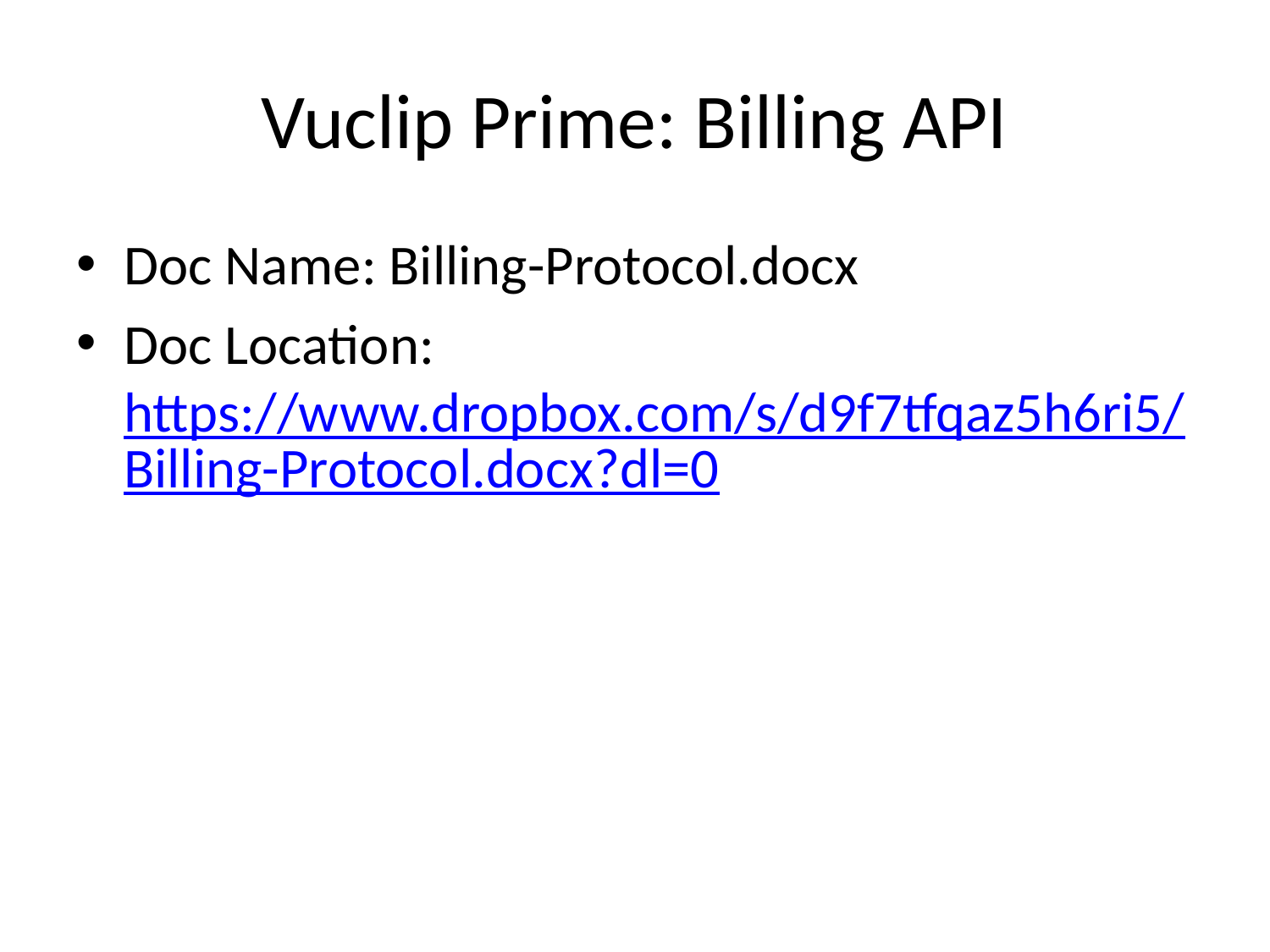

# Vuclip Prime: Billing API
Doc Name: Billing-Protocol.docx
Doc Location: https://www.dropbox.com/s/d9f7tfqaz5h6ri5/Billing-Protocol.docx?dl=0